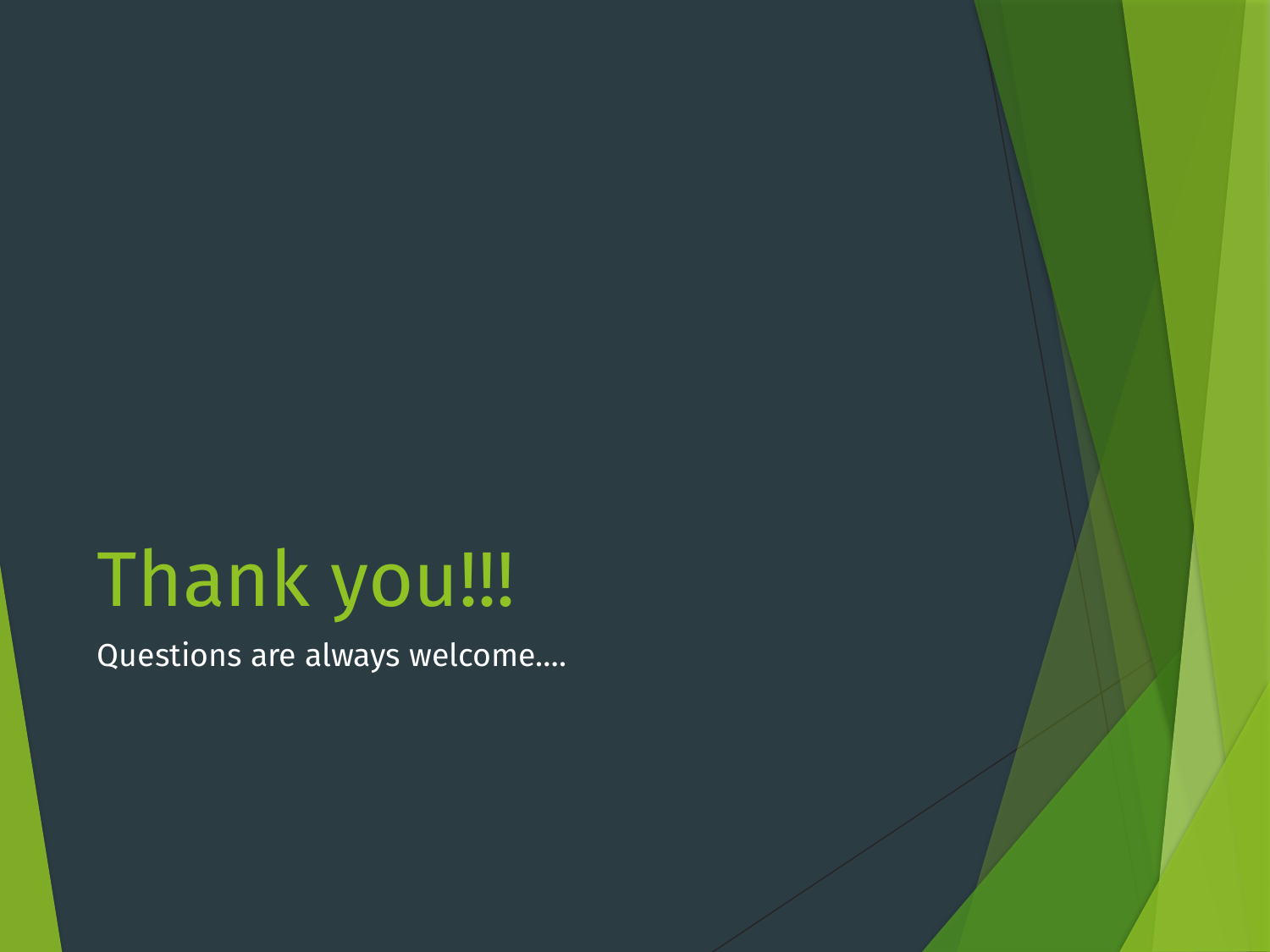

# Thank you!!!
Questions are always welcome….